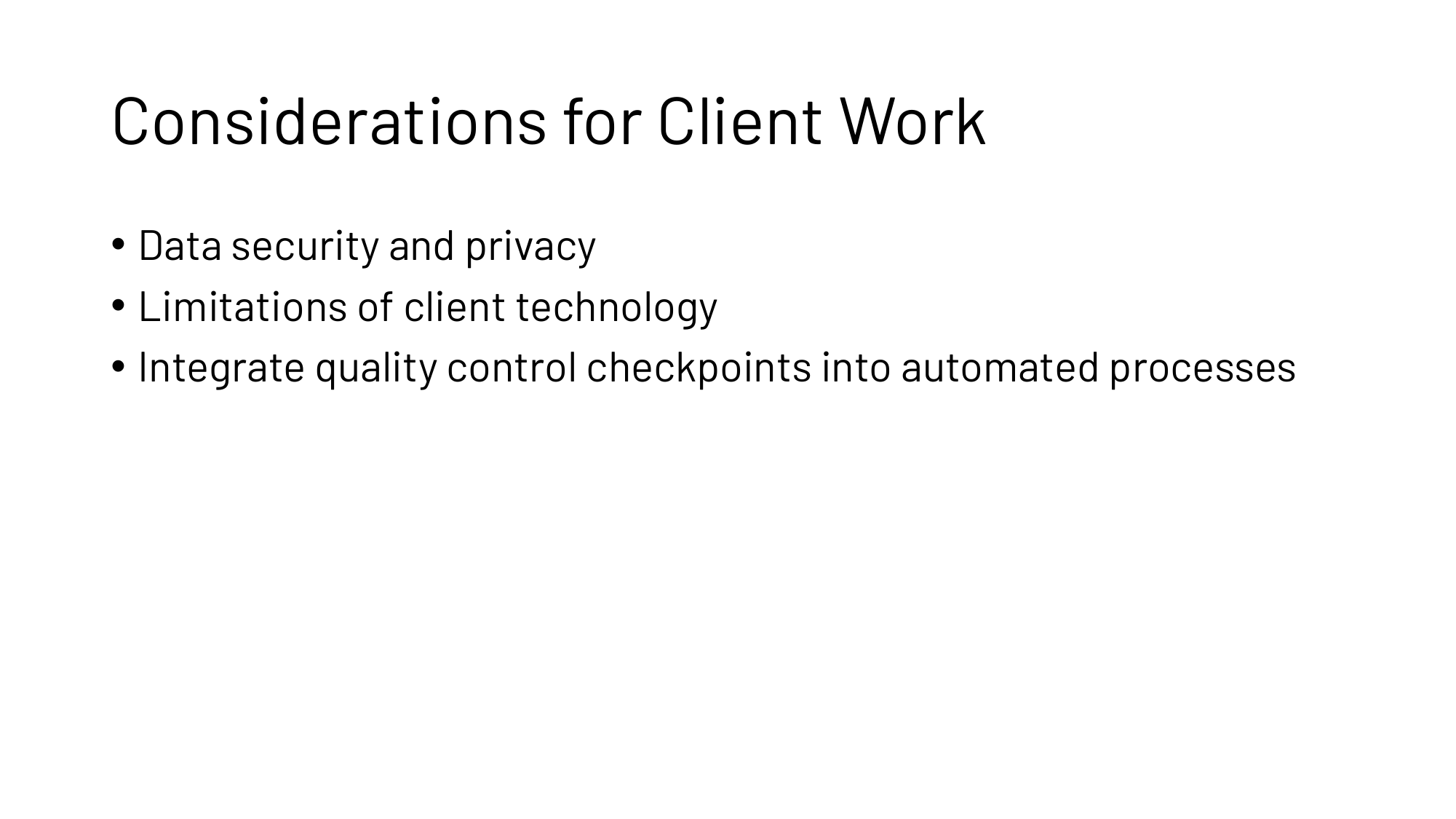

# Considerations for Client Work
Data security and privacy
Limitations of client technology
Integrate quality control checkpoints into automated processes